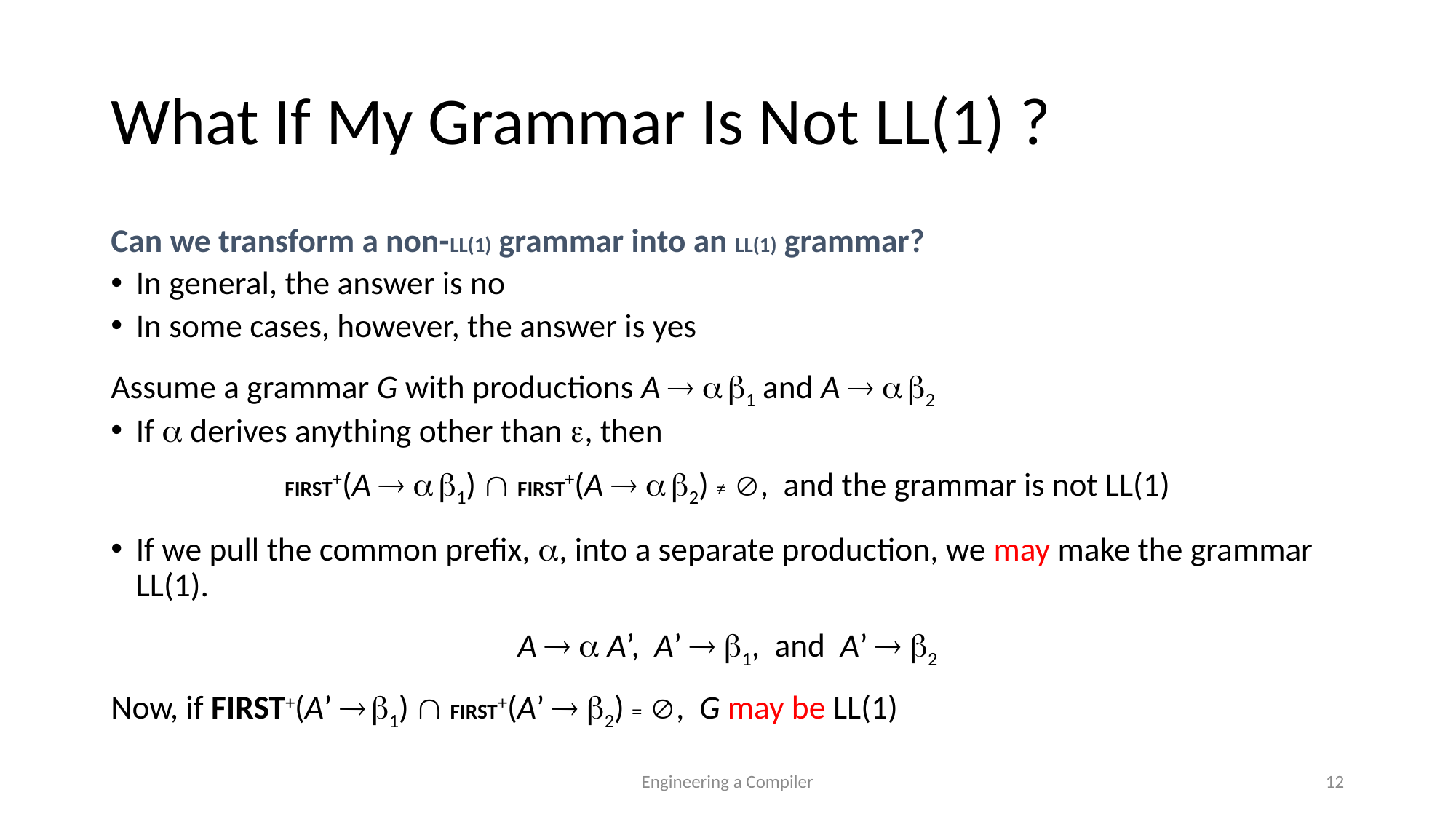

What If My Grammar Is Not LL(1) ?
Can we transform a non-LL(1) grammar into an LL(1) grammar?
In general, the answer is no
In some cases, however, the answer is yes
Assume a grammar G with productions A → α β1 and A → α β2
If α derives anything other than ε, then
FIRST+(A → α β1) ∩ FIRST+(A → α β2) ≠ ∅,  and the grammar is not LL(1)
If we pull the common prefix, α, into a separate production, we may make the grammar LL(1).
A → α A’,  A’ → β1,  and  A’ → β2
Now, if FIRST+(A’ → β1) ∩ FIRST+(A’ → β2) = ∅,  G may be LL(1)

Engineering a Compiler
12